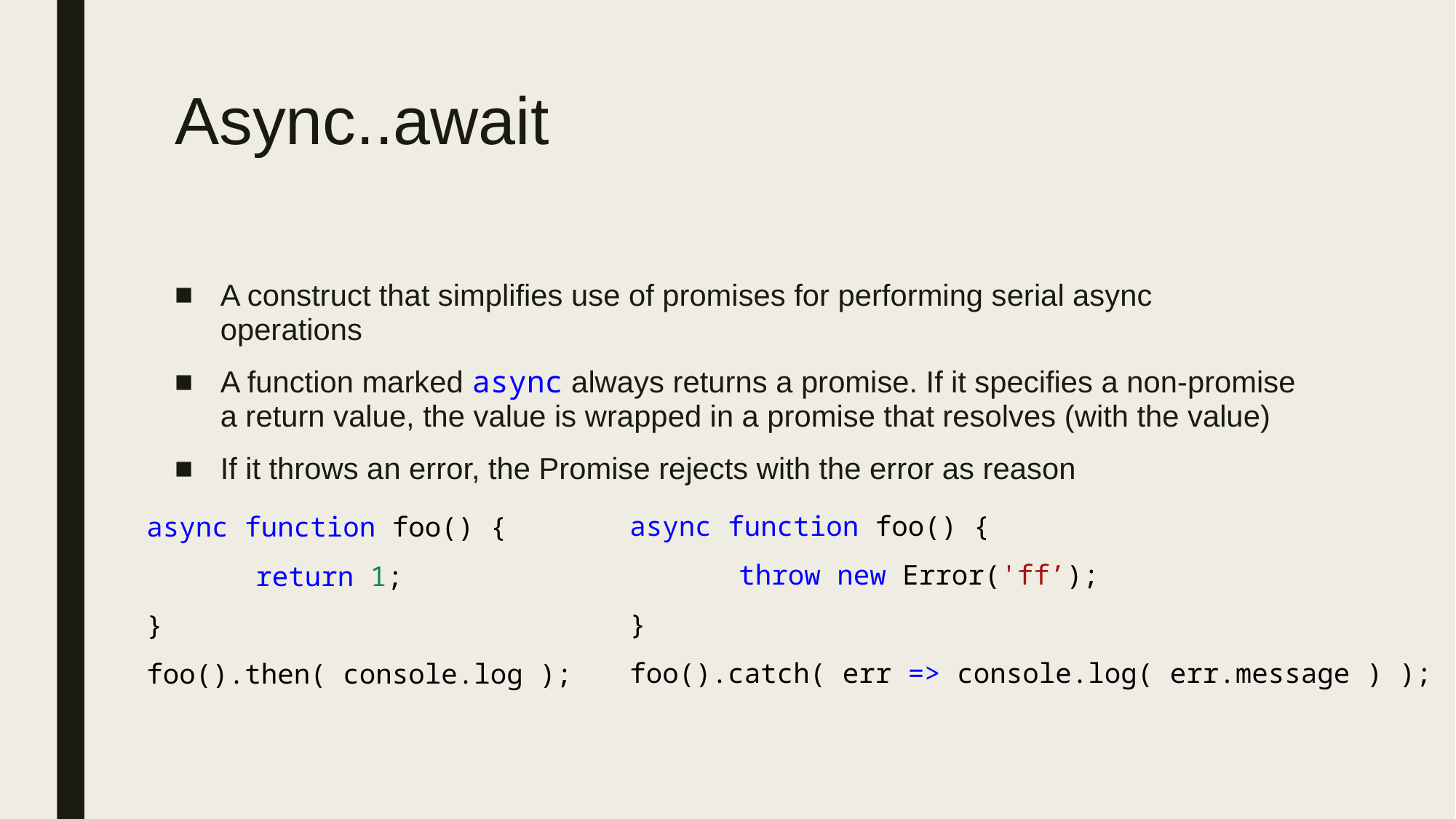

# Async..await
A construct that simplifies use of promises for performing serial async operations
A function marked async always returns a promise. If it specifies a non-promise a return value, the value is wrapped in a promise that resolves (with the value)
If it throws an error, the Promise rejects with the error as reason
async function foo() {
	throw new Error('ff’);
}
foo().catch( err => console.log( err.message ) );

async function foo() {
	return 1;
}
foo().then( console.log );